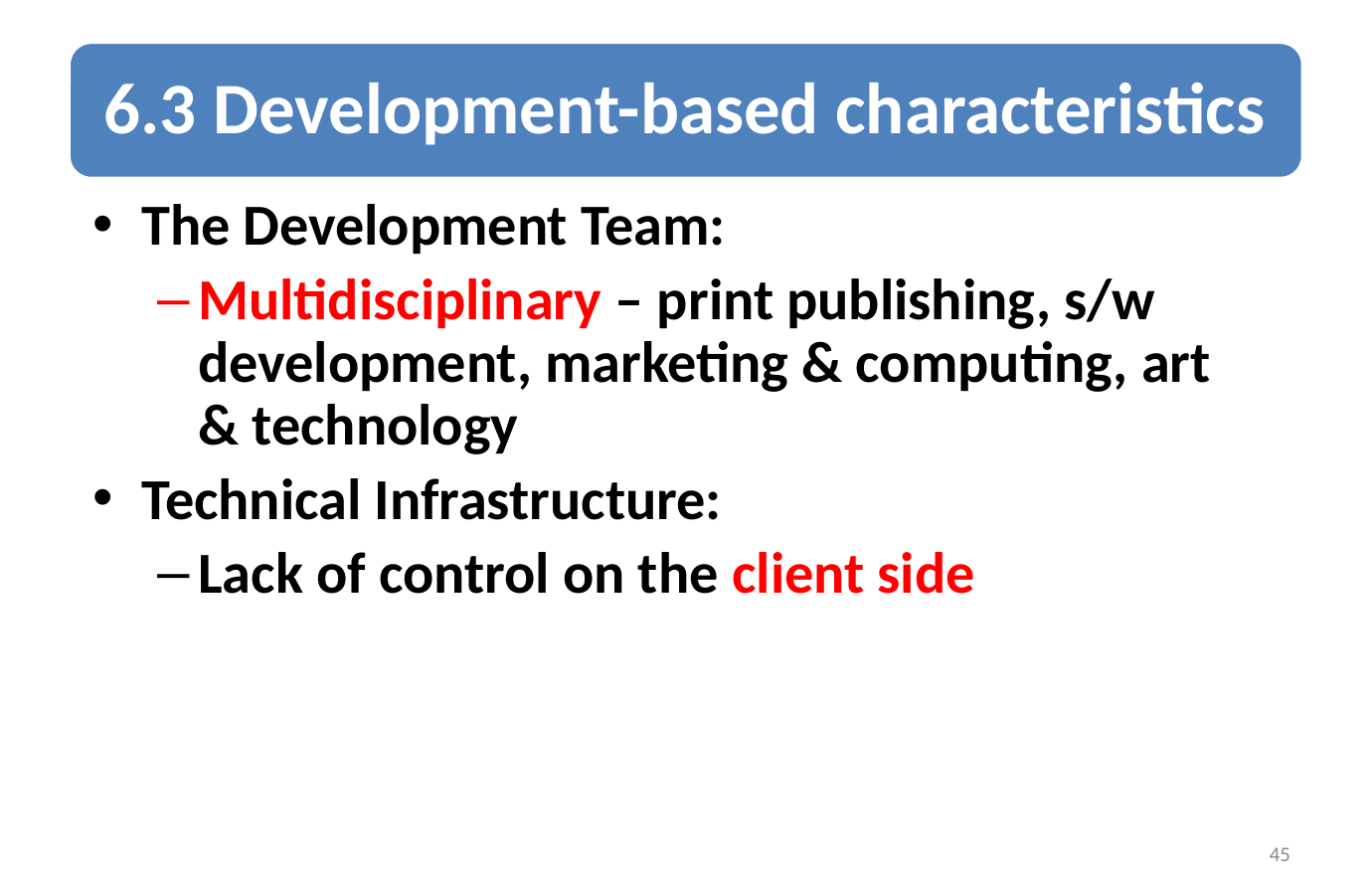

6.3 Development-based characteristics
The Development Team:
Multidisciplinary – print publishing, s/w development, marketing & computing, art & technology
Technical Infrastructure:
Lack of control on the client side
45